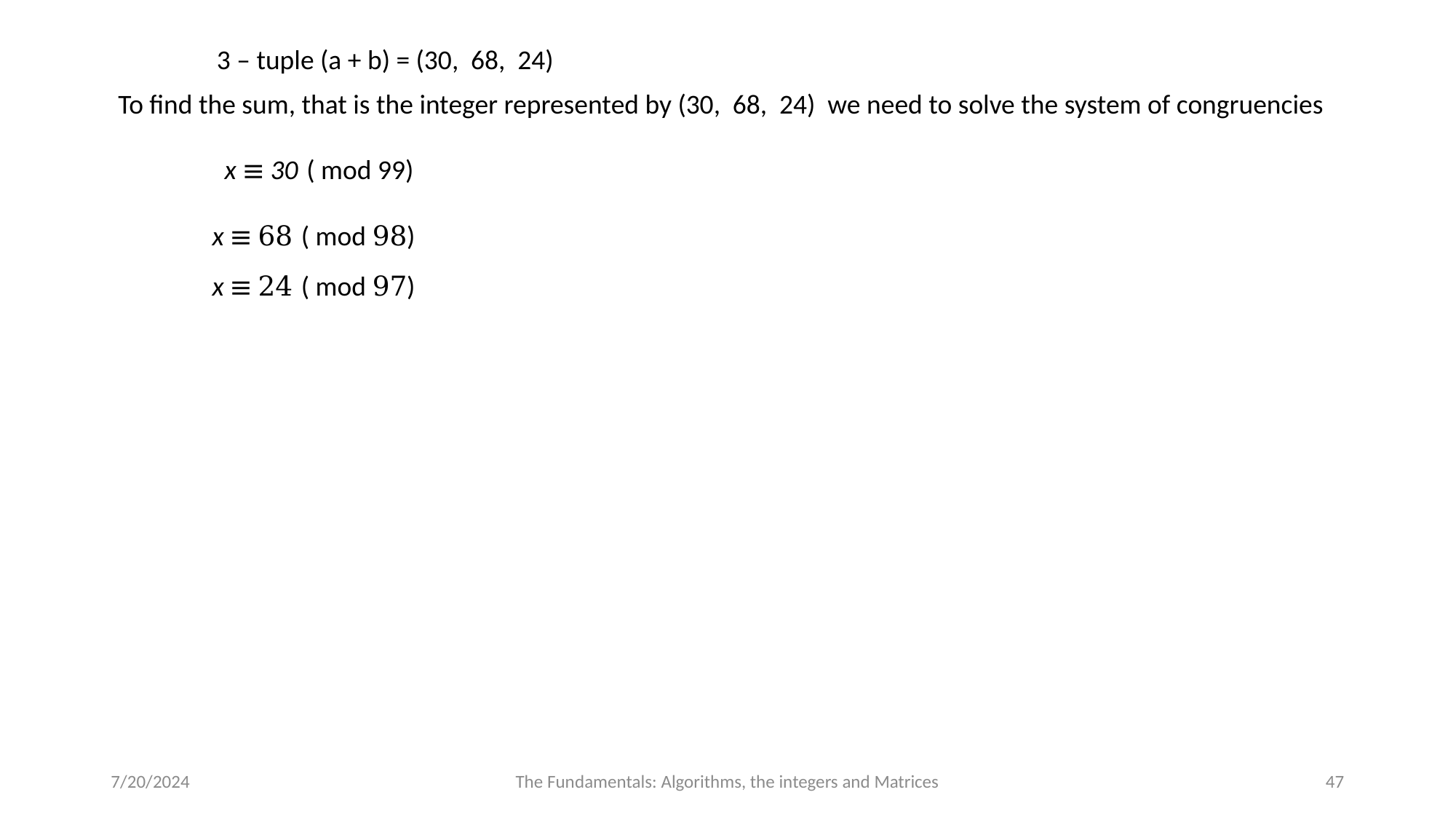

3 – tuple (a + b) = (30,  68,  24)
To find the sum, that is the integer represented by (30,  68,  24)  we need to solve the system of congruencies
x ≡ 30 ( mod 99)
x ≡ 68 ( mod 98)
x ≡ 24 ( mod 97)
7/20/2024
The Fundamentals: Algorithms, the integers and Matrices
47